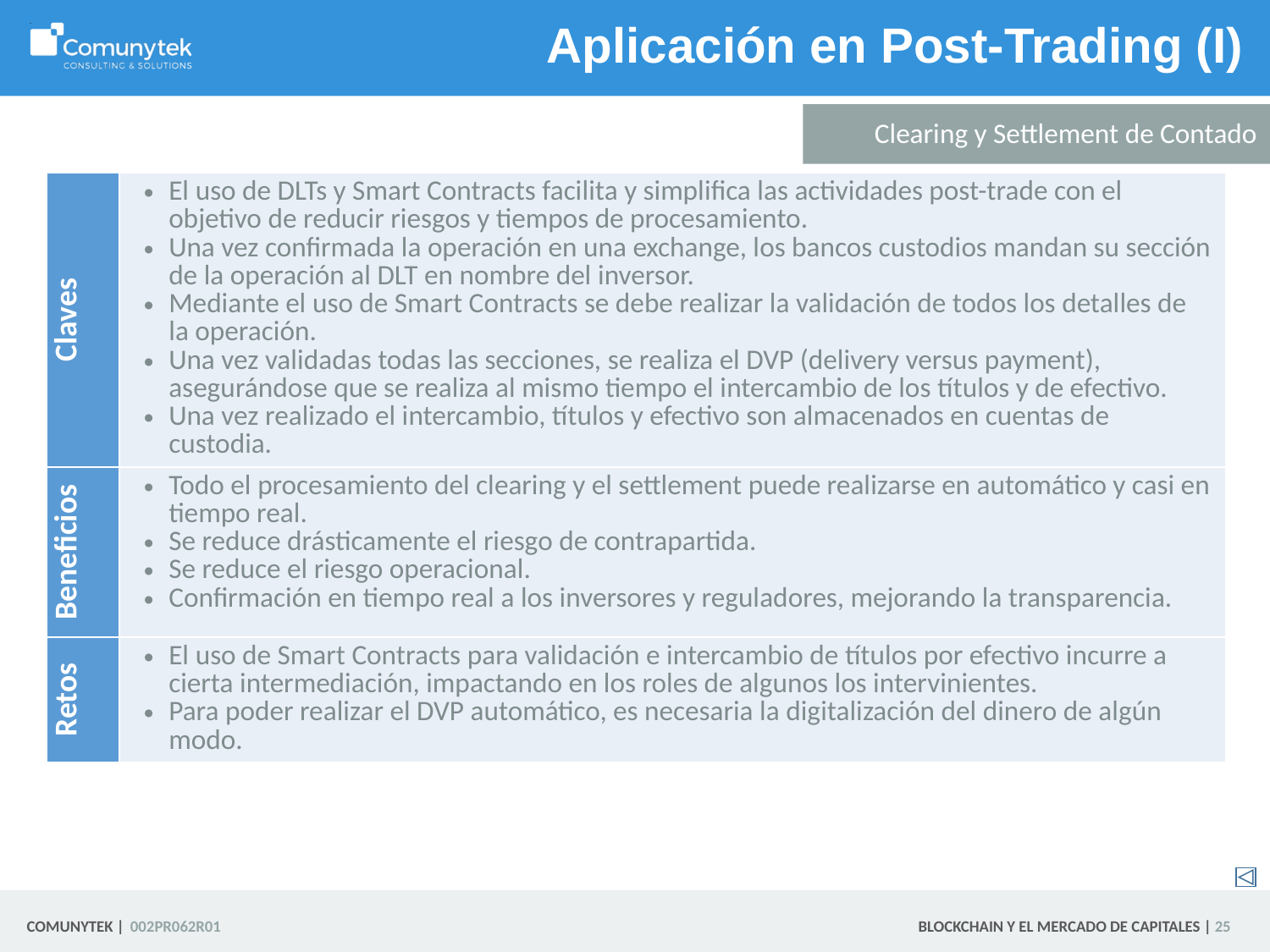

# Aplicación en Post-Trading (I)
Clearing y Settlement de Contado
| Claves | El uso de DLTs y Smart Contracts facilita y simplifica las actividades post-trade con el objetivo de reducir riesgos y tiempos de procesamiento. Una vez confirmada la operación en una exchange, los bancos custodios mandan su sección de la operación al DLT en nombre del inversor. Mediante el uso de Smart Contracts se debe realizar la validación de todos los detalles de la operación. Una vez validadas todas las secciones, se realiza el DVP (delivery versus payment), asegurándose que se realiza al mismo tiempo el intercambio de los títulos y de efectivo. Una vez realizado el intercambio, títulos y efectivo son almacenados en cuentas de custodia. |
| --- | --- |
| Beneficios | Todo el procesamiento del clearing y el settlement puede realizarse en automático y casi en tiempo real. Se reduce drásticamente el riesgo de contrapartida. Se reduce el riesgo operacional. Confirmación en tiempo real a los inversores y reguladores, mejorando la transparencia. |
| Retos | El uso de Smart Contracts para validación e intercambio de títulos por efectivo incurre a cierta intermediación, impactando en los roles de algunos los intervinientes. Para poder realizar el DVP automático, es necesaria la digitalización del dinero de algún modo. |

 25